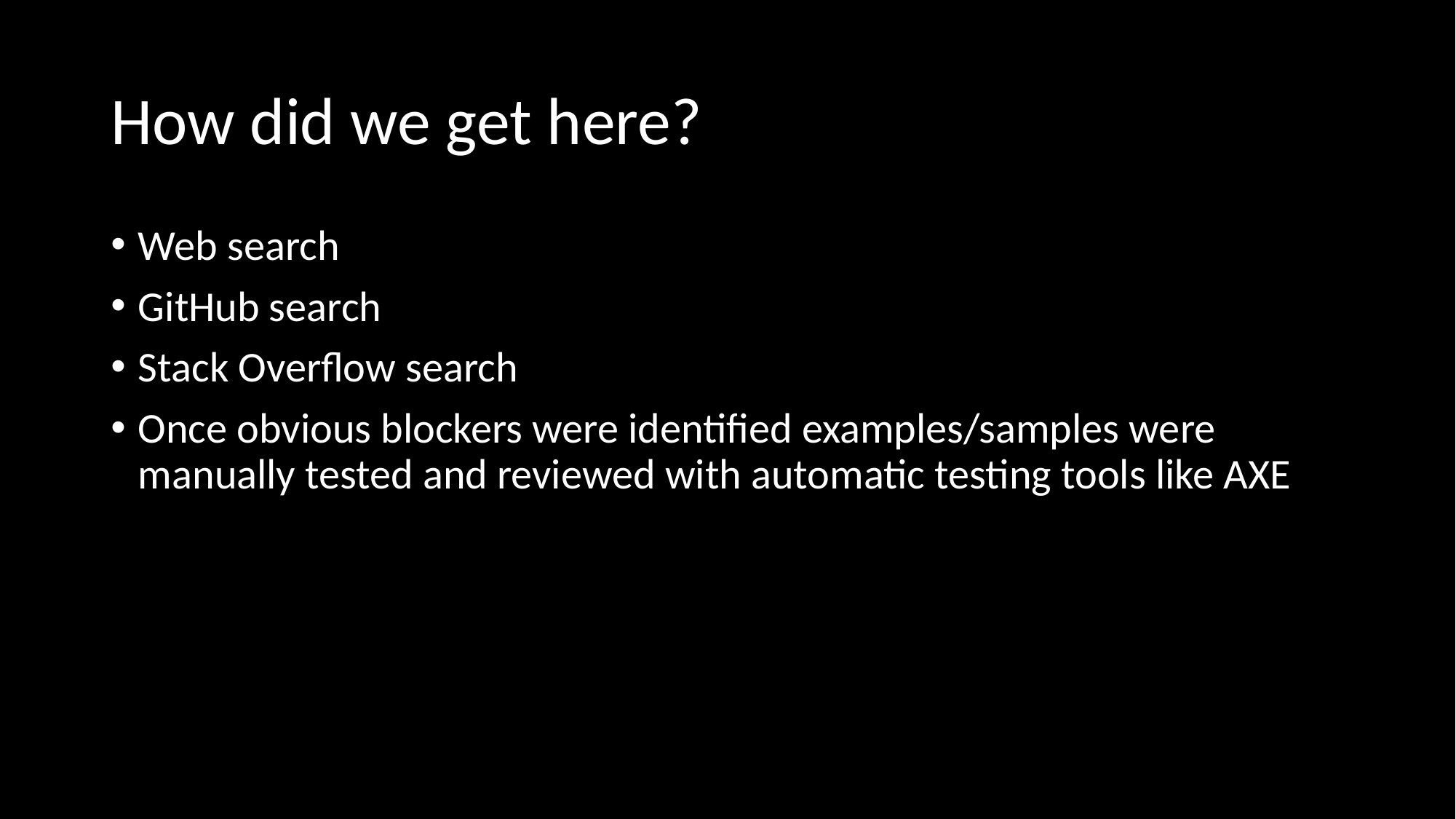

# How did we get here?
Web search
GitHub search
Stack Overflow search
Once obvious blockers were identified examples/samples were manually tested and reviewed with automatic testing tools like AXE